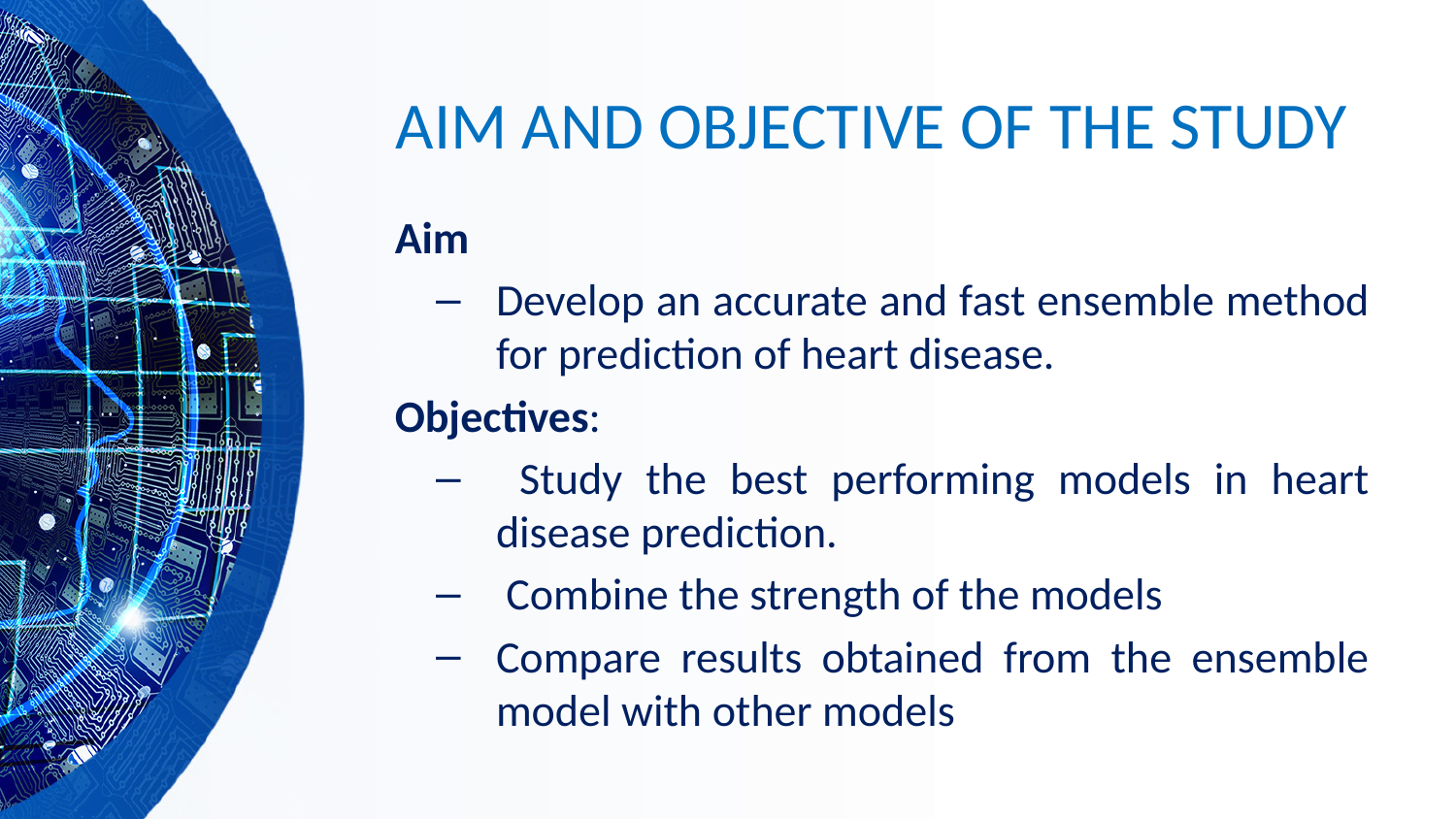

# AIM AND OBJECTIVE OF THE STUDY
Aim
Develop an accurate and fast ensemble method for prediction of heart disease.
Objectives:
 Study the best performing models in heart disease prediction.
 Combine the strength of the models
Compare results obtained from the ensemble model with other models